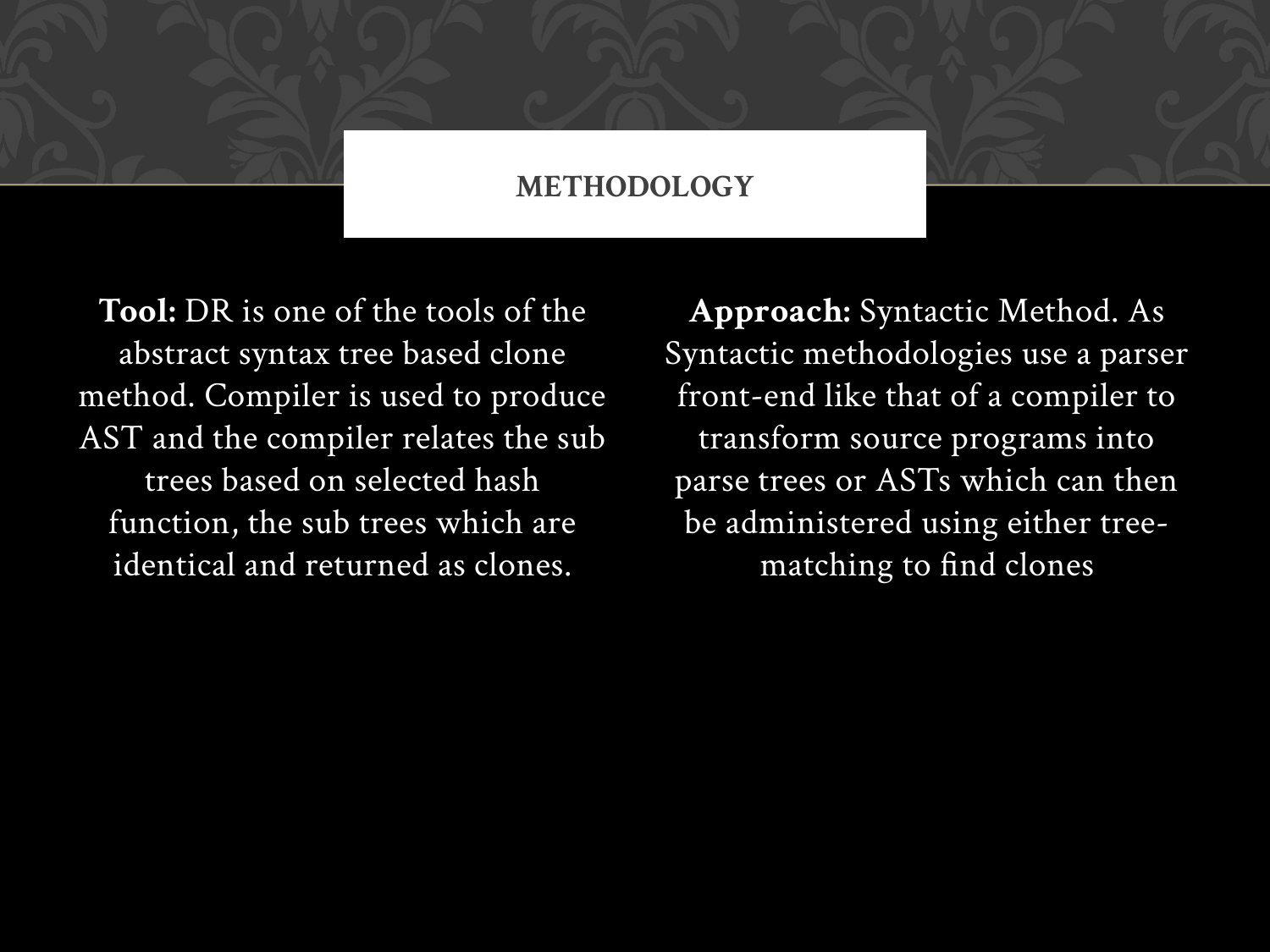

# Methodology
Tool: DR is one of the tools of the abstract syntax tree based clone method. Compiler is used to produce AST and the compiler relates the sub trees based on selected hash function, the sub trees which are identical and returned as clones.

Approach: Syntactic Method. As Syntactic methodologies use a parser front-end like that of a compiler to transform source programs into parse trees or ASTs which can then be administered using either tree-matching to find clones